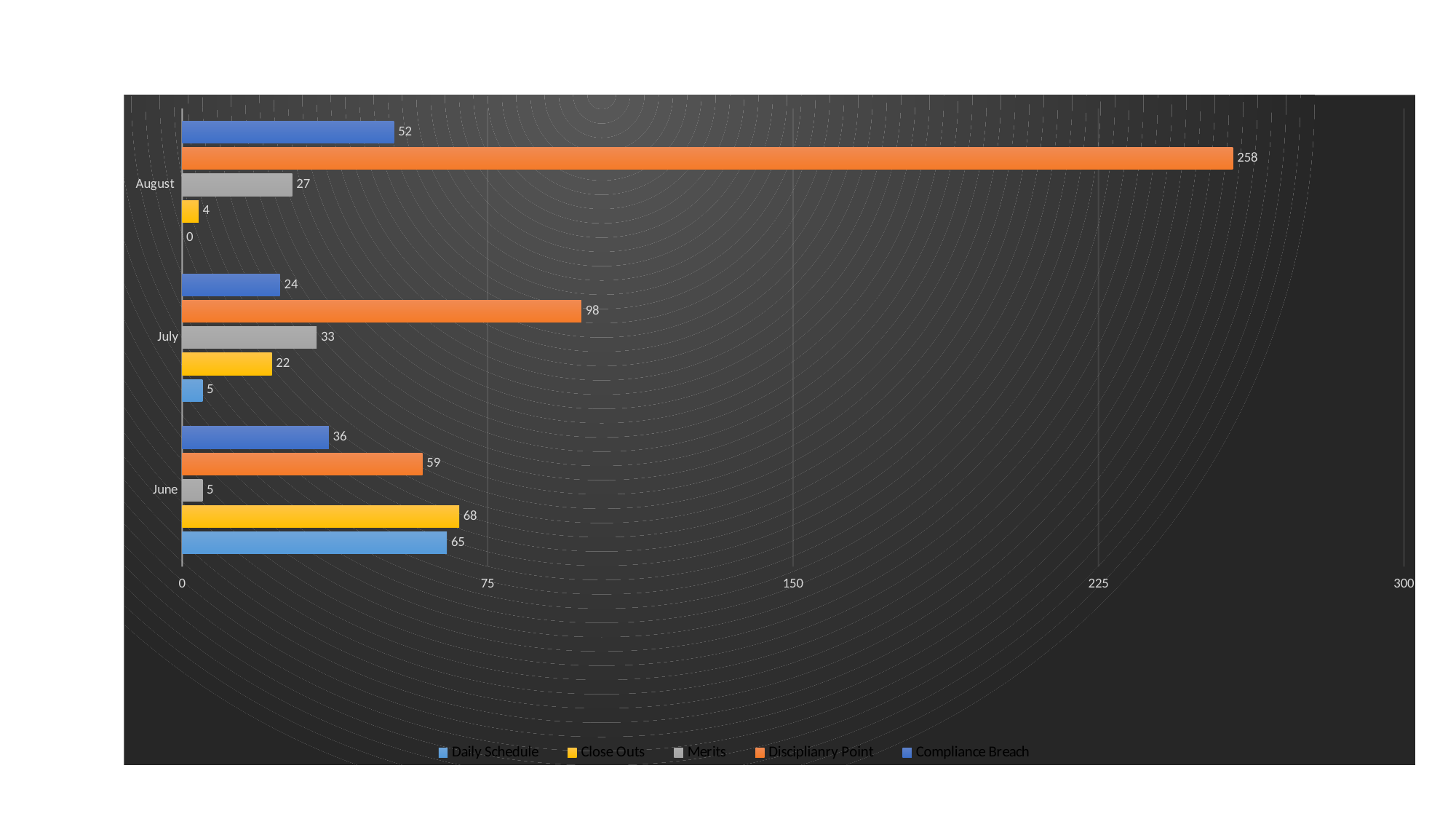

### Chart

| Category | Compliance Breach | Disciplianry Point | Merits | Close Outs | Daily Schedule |
|---|---|---|---|---|---|
| August  | 52.0 | 258.0 | 27.0 | 4.0 | 0.0 |
| July | 24.0 | 98.0 | 33.0 | 22.0 | 5.0 |
| June | 36.0 | 59.0 | 5.0 | 68.0 | 65.0 |